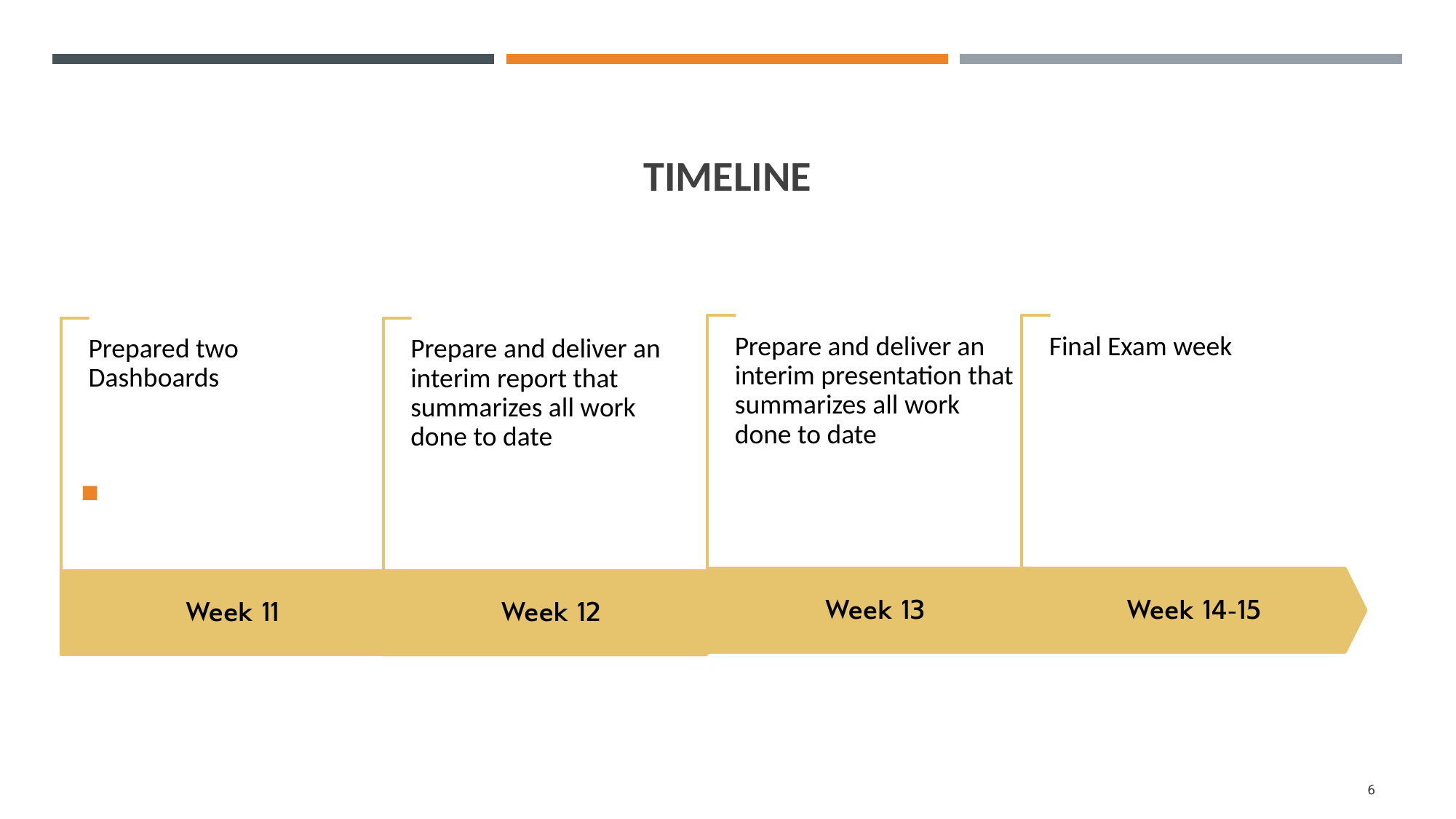

#
Timeline
 Week 11
Prepared two Dashboards
Week 12
Prepare and deliver an interim report that summarizes all work done to date
Week 13
Prepare and deliver an interim presentation that summarizes all work done to date
Week 14-15
Final Exam week

6
6